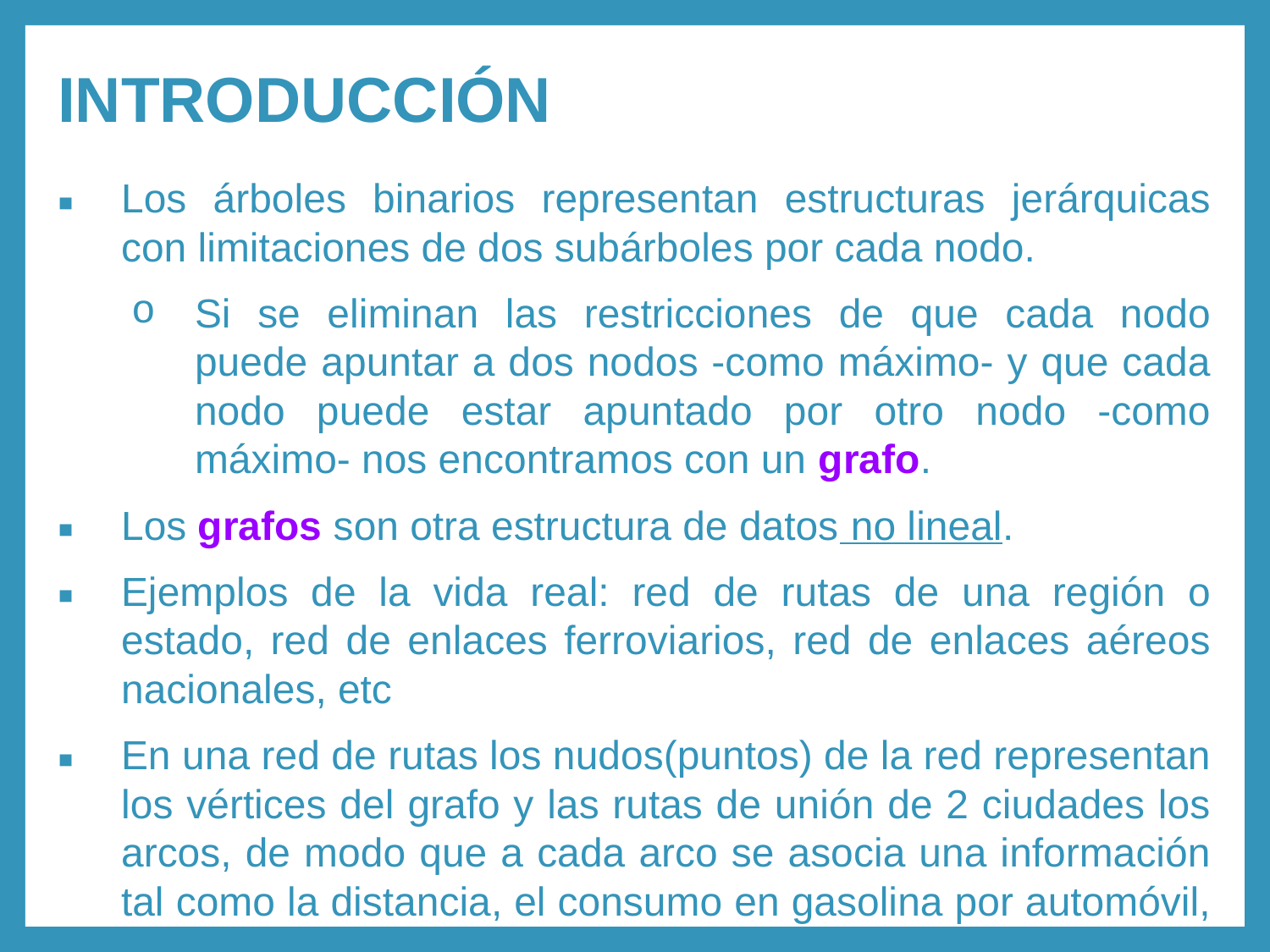

# INTRODUCCIÓN
Los árboles binarios representan estructuras jerárquicas con limitaciones de dos subárboles por cada nodo.
Si se eliminan las restricciones de que cada nodo puede apuntar a dos nodos -como máximo- y que cada nodo puede estar apuntado por otro nodo -como máximo- nos encontramos con un grafo.
Los grafos son otra estructura de datos no lineal.
Ejemplos de la vida real: red de rutas de una región o estado, red de enlaces ferroviarios, red de enlaces aéreos nacionales, etc
En una red de rutas los nudos(puntos) de la red representan los vértices del grafo y las rutas de unión de 2 ciudades los arcos, de modo que a cada arco se asocia una información tal como la distancia, el consumo en gasolina por automóvil, etc